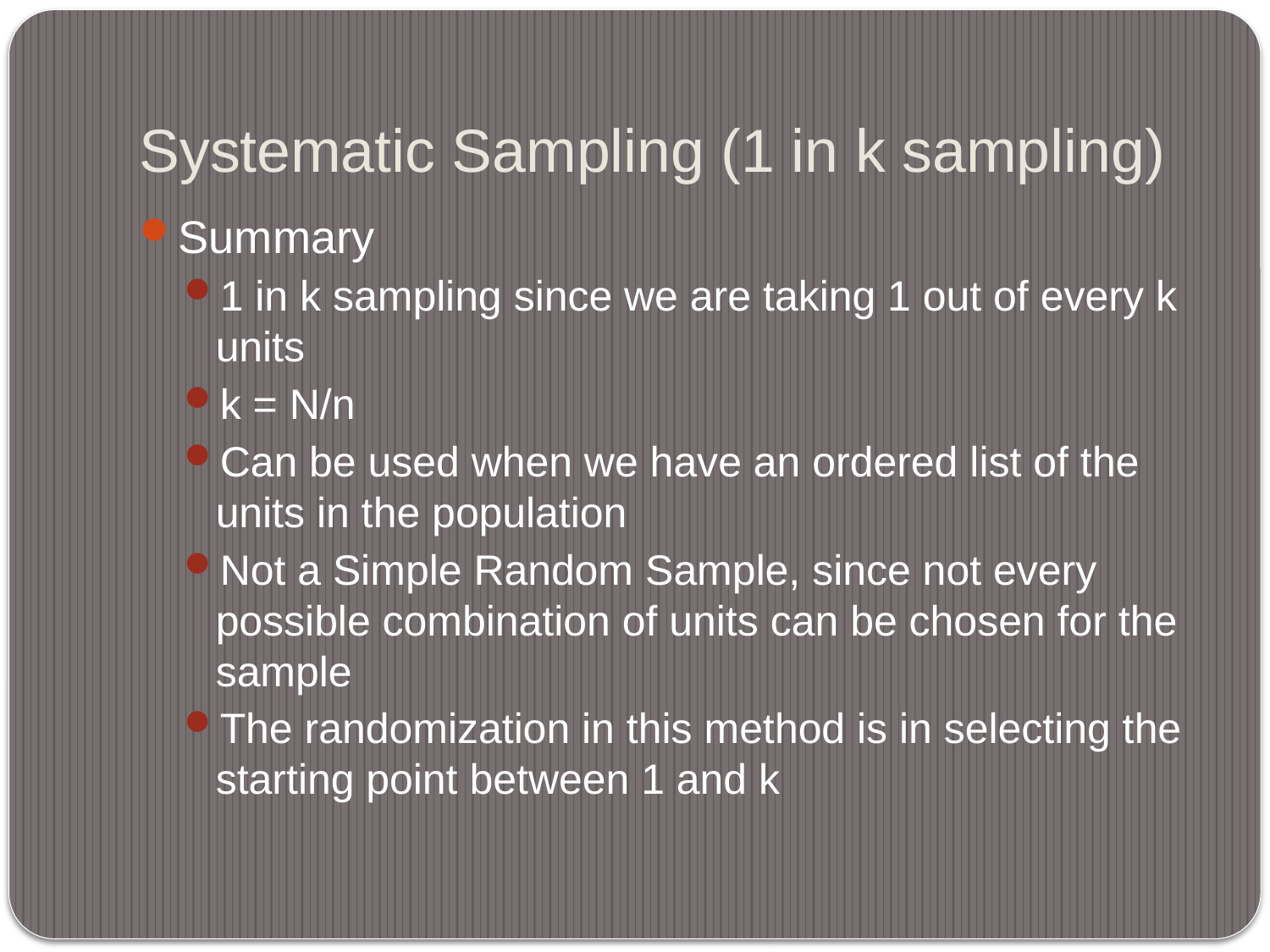

# Systematic Sampling (1 in k sampling)
Summary
1 in k sampling since we are taking 1 out of every k units
k = N/n
Can be used when we have an ordered list of the units in the population
Not a Simple Random Sample, since not every possible combination of units can be chosen for the sample
The randomization in this method is in selecting the starting point between 1 and k